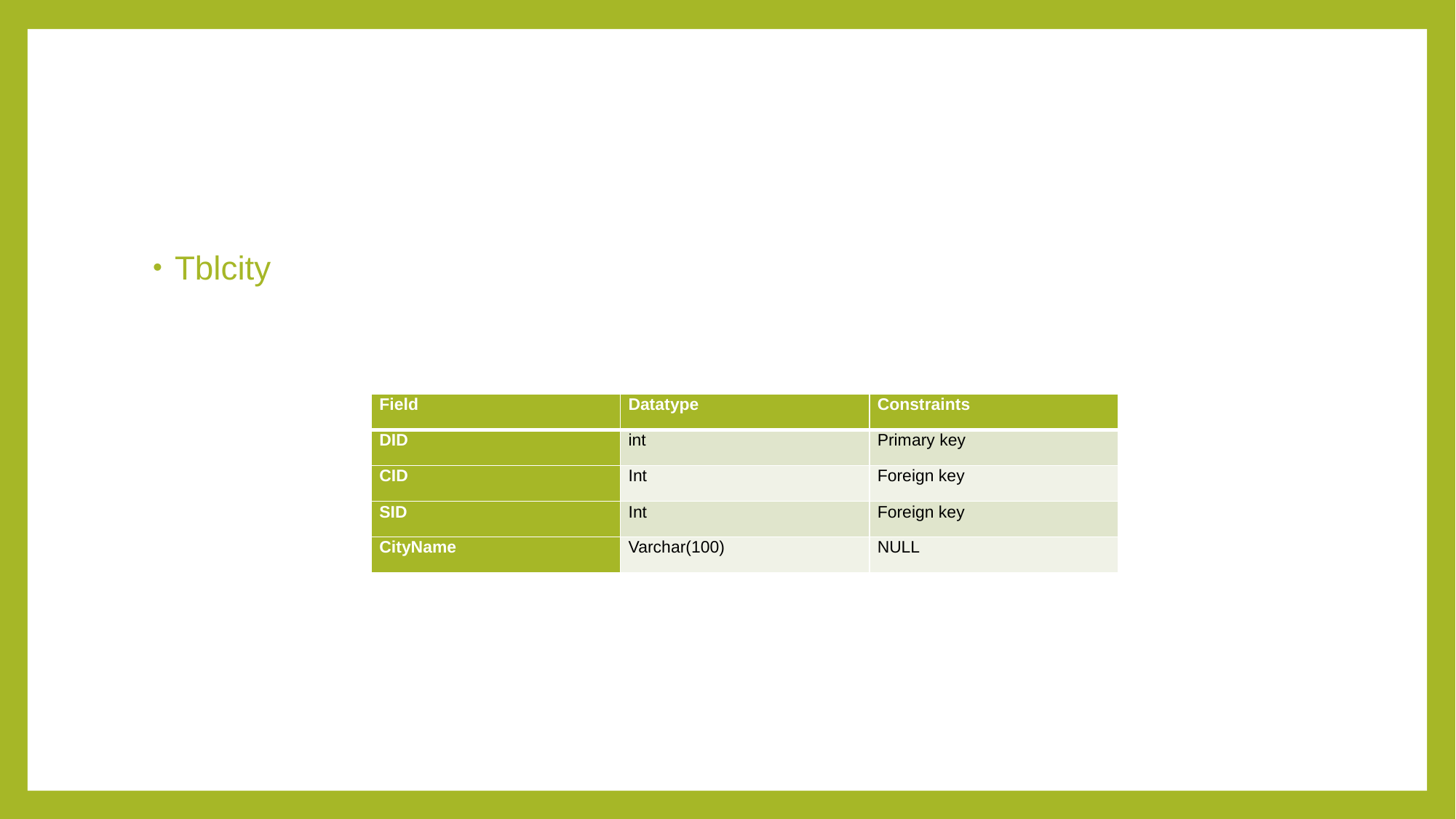

#
Tblcity

| Field | Datatype | Constraints |
| --- | --- | --- |
| DID | int | Primary key |
| CID | Int | Foreign key |
| SID | Int | Foreign key |
| CityName | Varchar(100) | NULL |